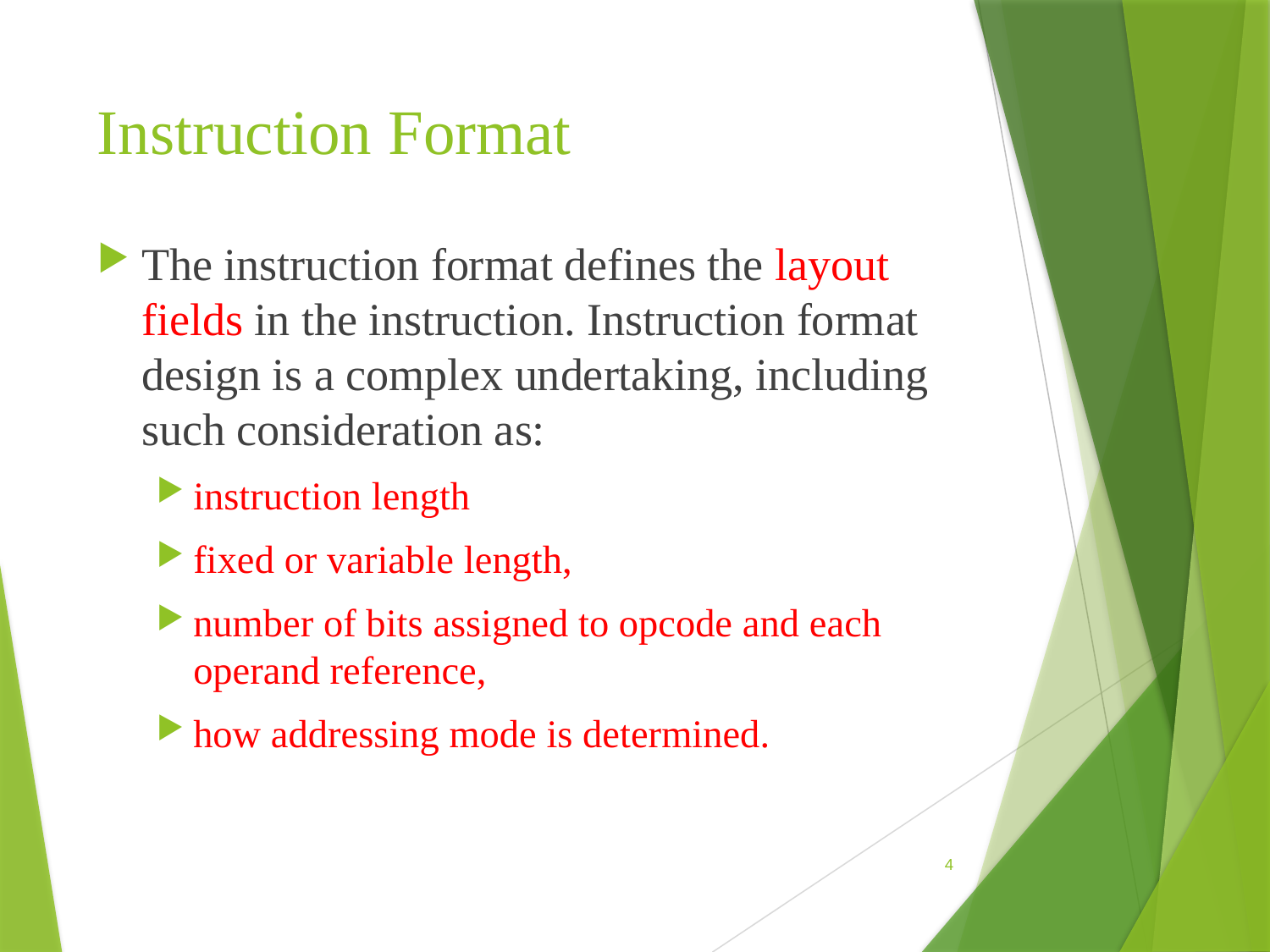

# Instruction Format
The instruction format defines the layout fields in the instruction. Instruction format design is a complex undertaking, including such consideration as:
instruction length
fixed or variable length,
number of bits assigned to opcode and each operand reference,
how addressing mode is determined.
4